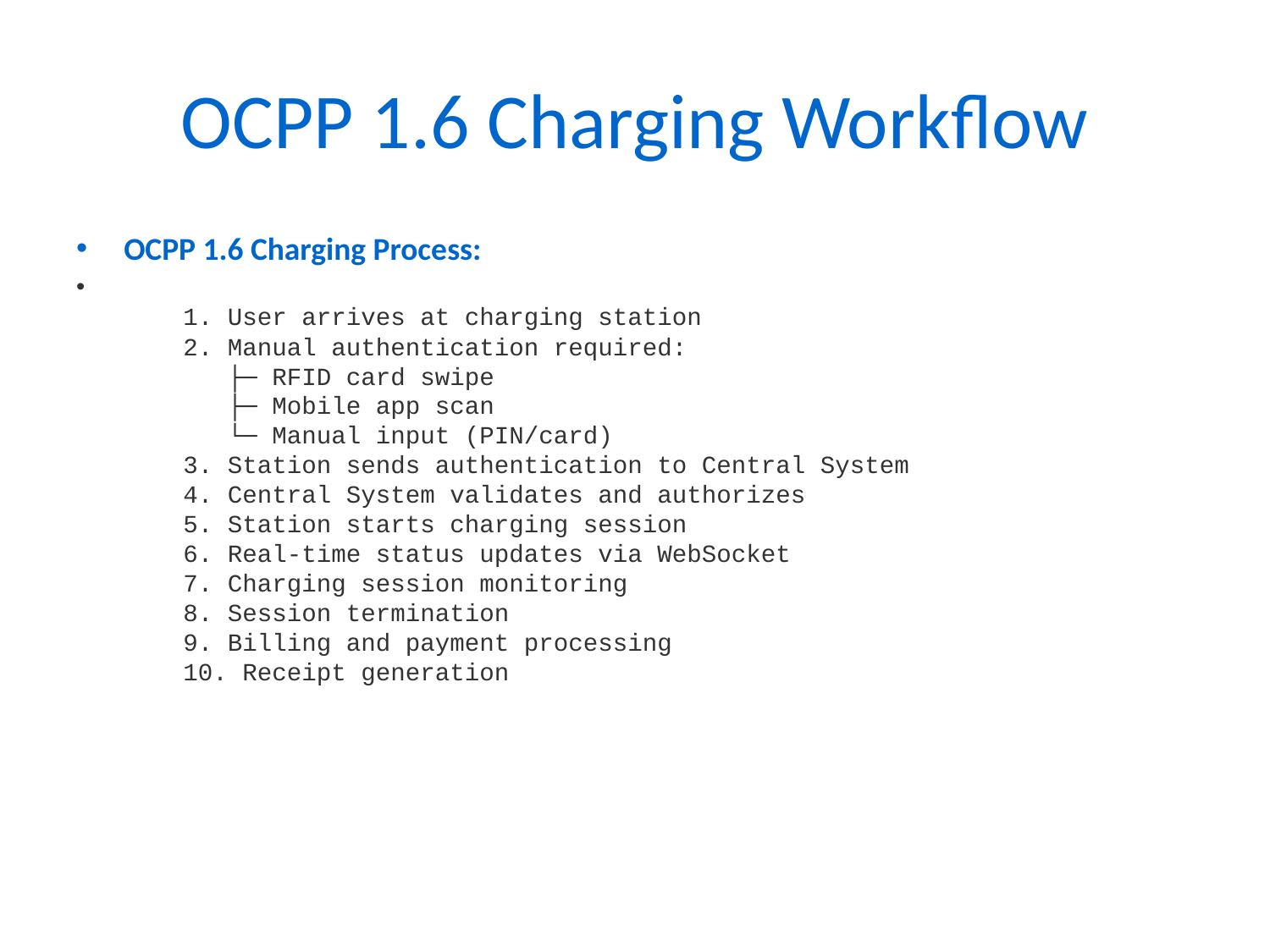

# OCPP 1.6 Charging Workflow
OCPP 1.6 Charging Process:
    1. User arrives at charging station
    2. Manual authentication required:
       ├─ RFID card swipe
       ├─ Mobile app scan
       └─ Manual input (PIN/card)
    3. Station sends authentication to Central System
    4. Central System validates and authorizes
    5. Station starts charging session
    6. Real-time status updates via WebSocket
    7. Charging session monitoring
    8. Session termination
    9. Billing and payment processing
    10. Receipt generation